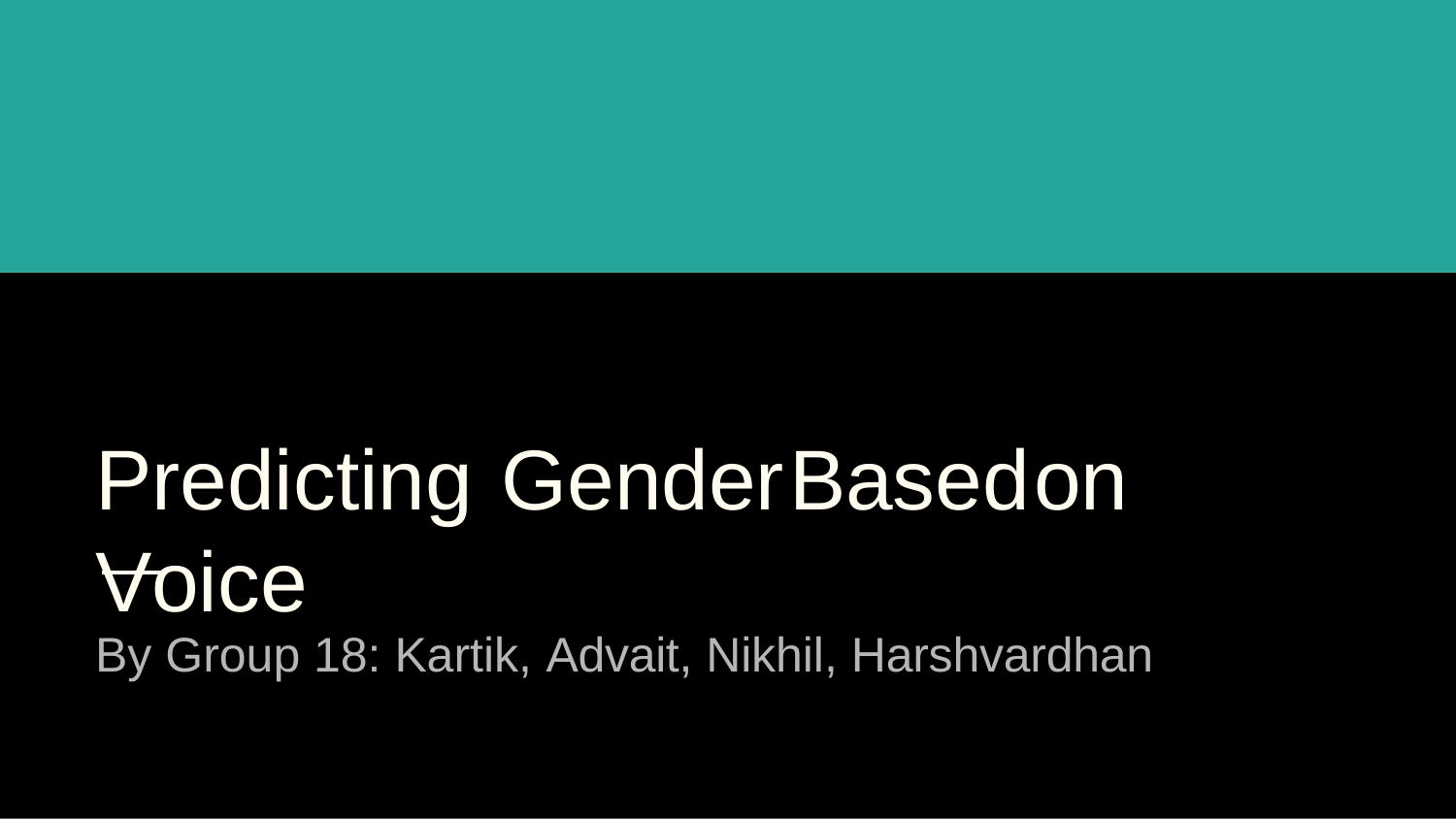

Predicting	Gender	Based	on	Voice

By Group 18: Kartik, Advait, Nikhil, Harshvardhan